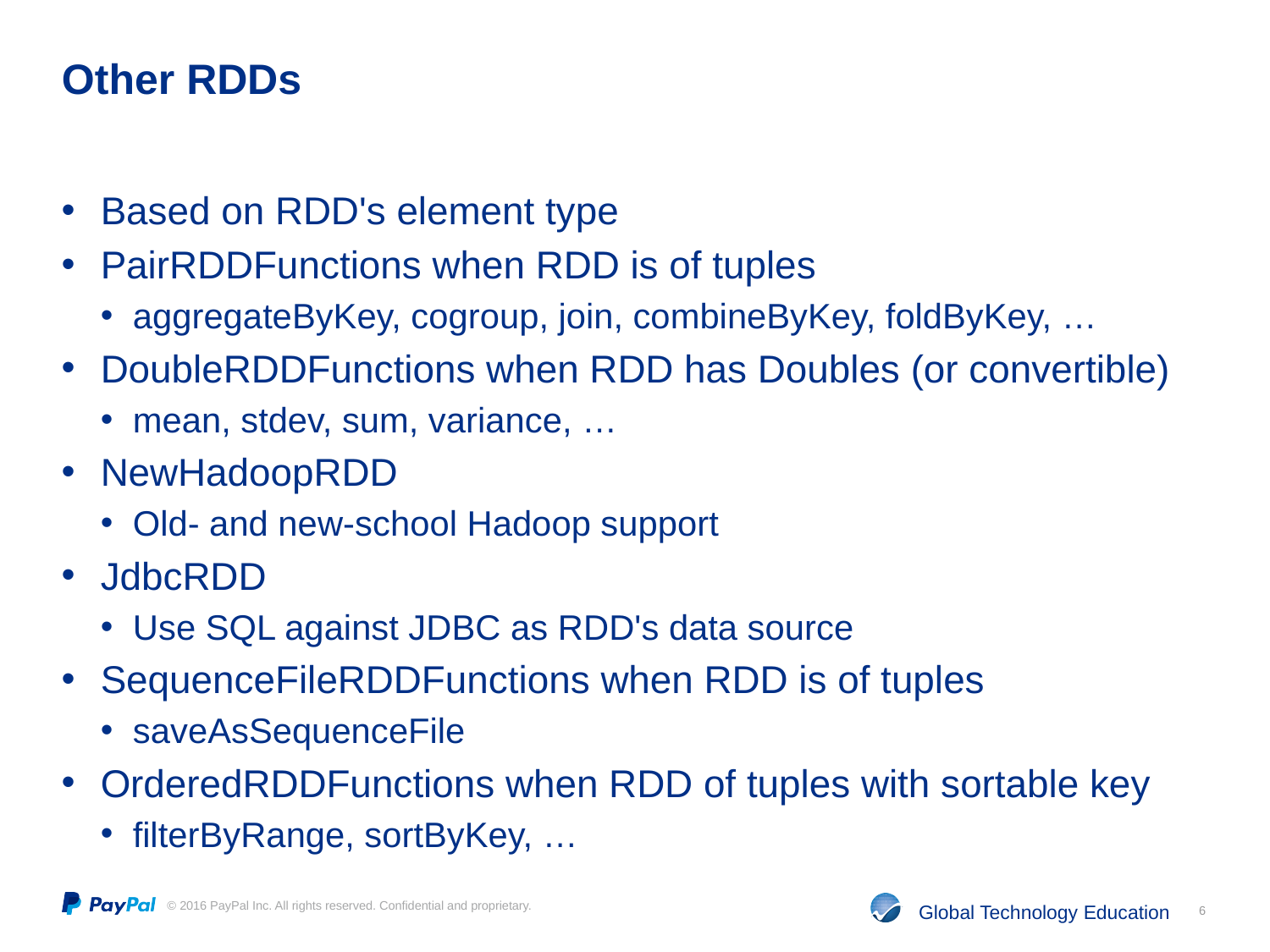

# Other RDDs
Based on RDD's element type
PairRDDFunctions when RDD is of tuples
aggregateByKey, cogroup, join, combineByKey, foldByKey, …
DoubleRDDFunctions when RDD has Doubles (or convertible)
mean, stdev, sum, variance, …
NewHadoopRDD
Old- and new-school Hadoop support
JdbcRDD
Use SQL against JDBC as RDD's data source
SequenceFileRDDFunctions when RDD is of tuples
saveAsSequenceFile
OrderedRDDFunctions when RDD of tuples with sortable key
filterByRange, sortByKey, …

6